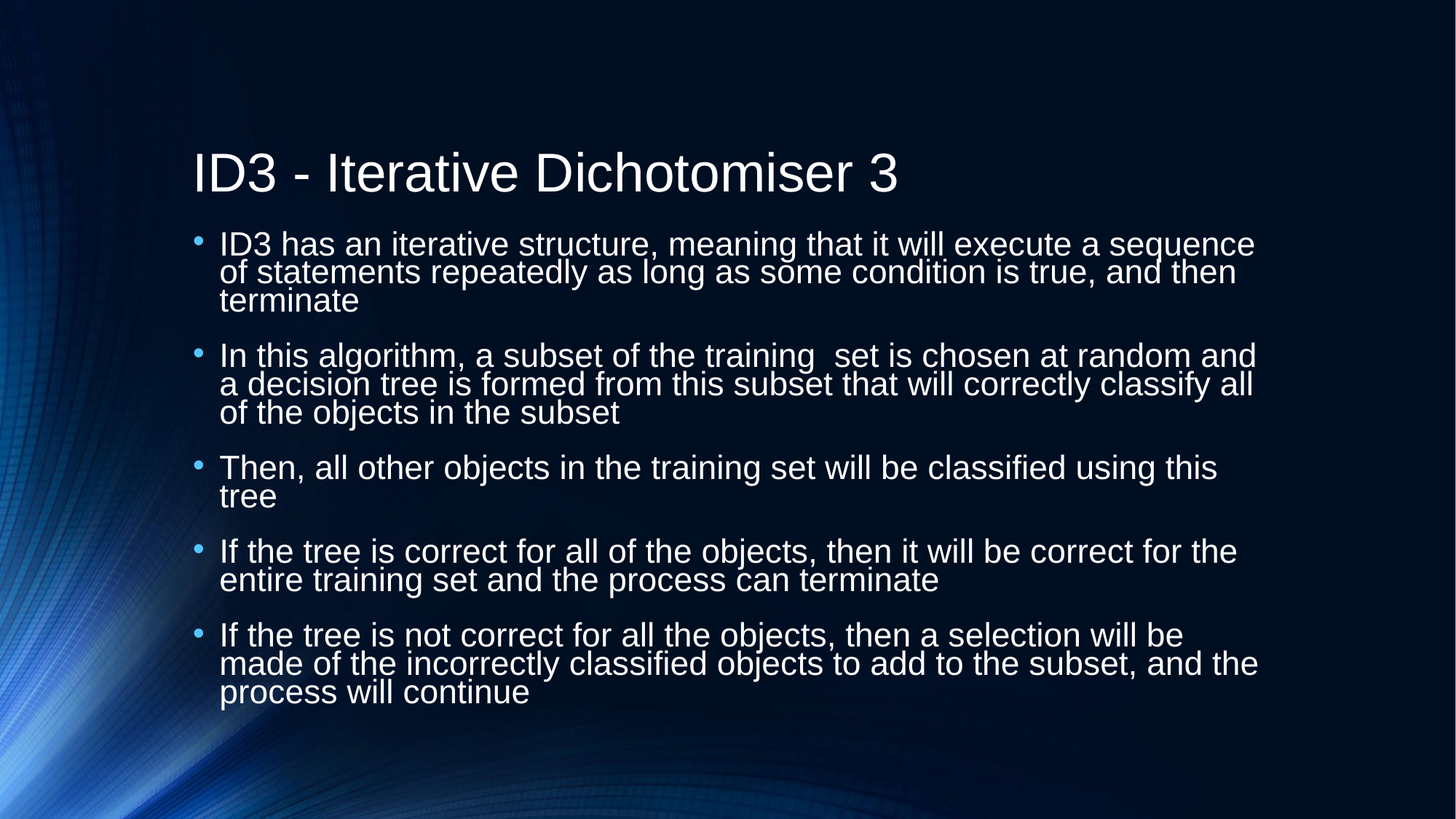

# ID3 - Iterative Dichotomiser 3
ID3 has an iterative structure, meaning that it will execute a sequence of statements repeatedly as long as some condition is true, and then terminate
In this algorithm, a subset of the training  set is chosen at random and a decision tree is formed from this subset that will correctly classify all of the objects in the subset
Then, all other objects in the training set will be classified using this tree
If the tree is correct for all of the objects, then it will be correct for the entire training set and the process can terminate
If the tree is not correct for all the objects, then a selection will be made of the incorrectly classified objects to add to the subset, and the process will continue